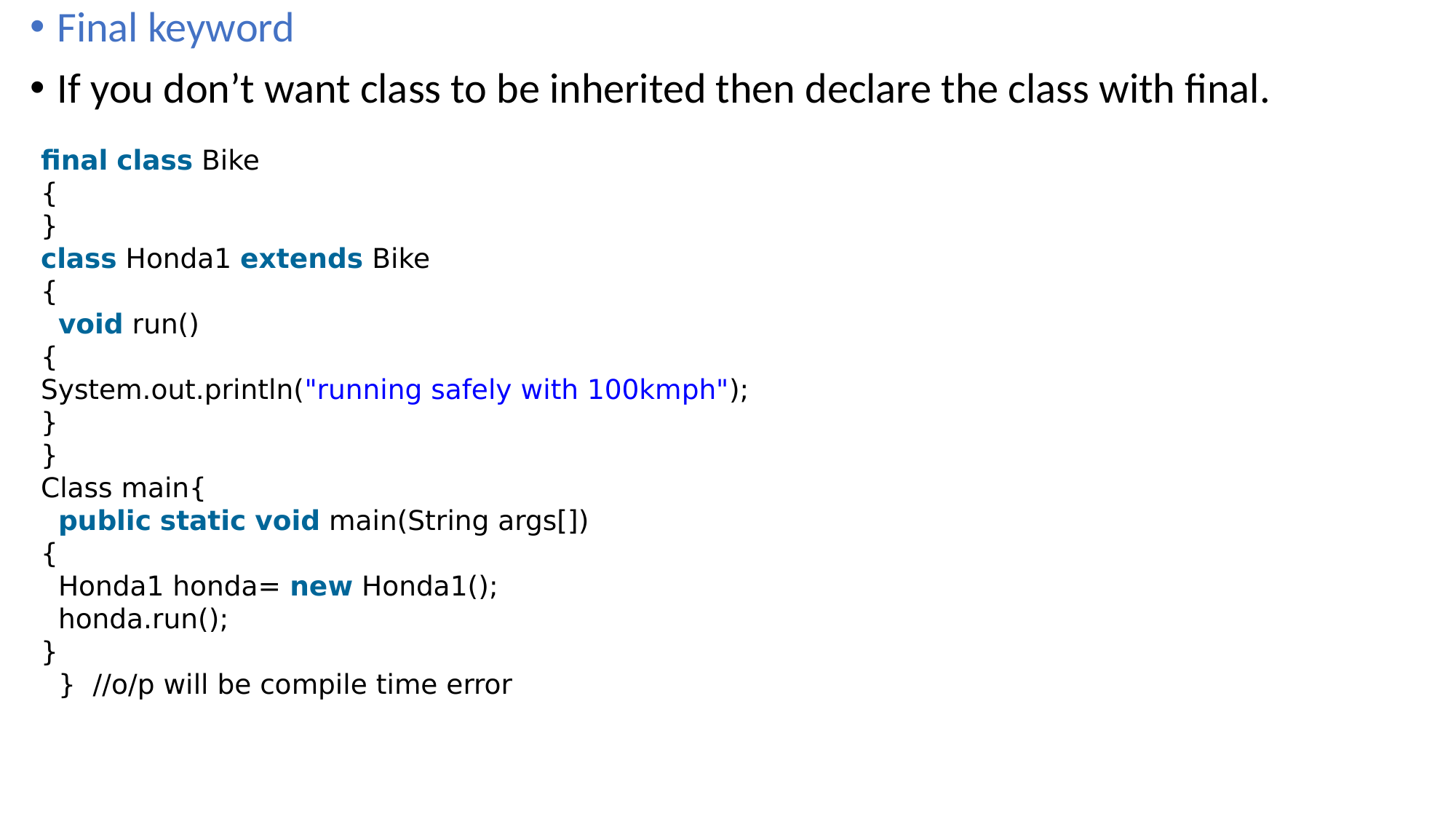

Final keyword
If you don’t want class to be inherited then declare the class with final.

final class Bike
{
}
class Honda1 extends Bike
{
  void run()
{
System.out.println("running safely with 100kmph");
}
}
Class main{
  public static void main(String args[])
{
  Honda1 honda= new Honda1();
  honda.run();
}
  }  //o/p will be compile time error